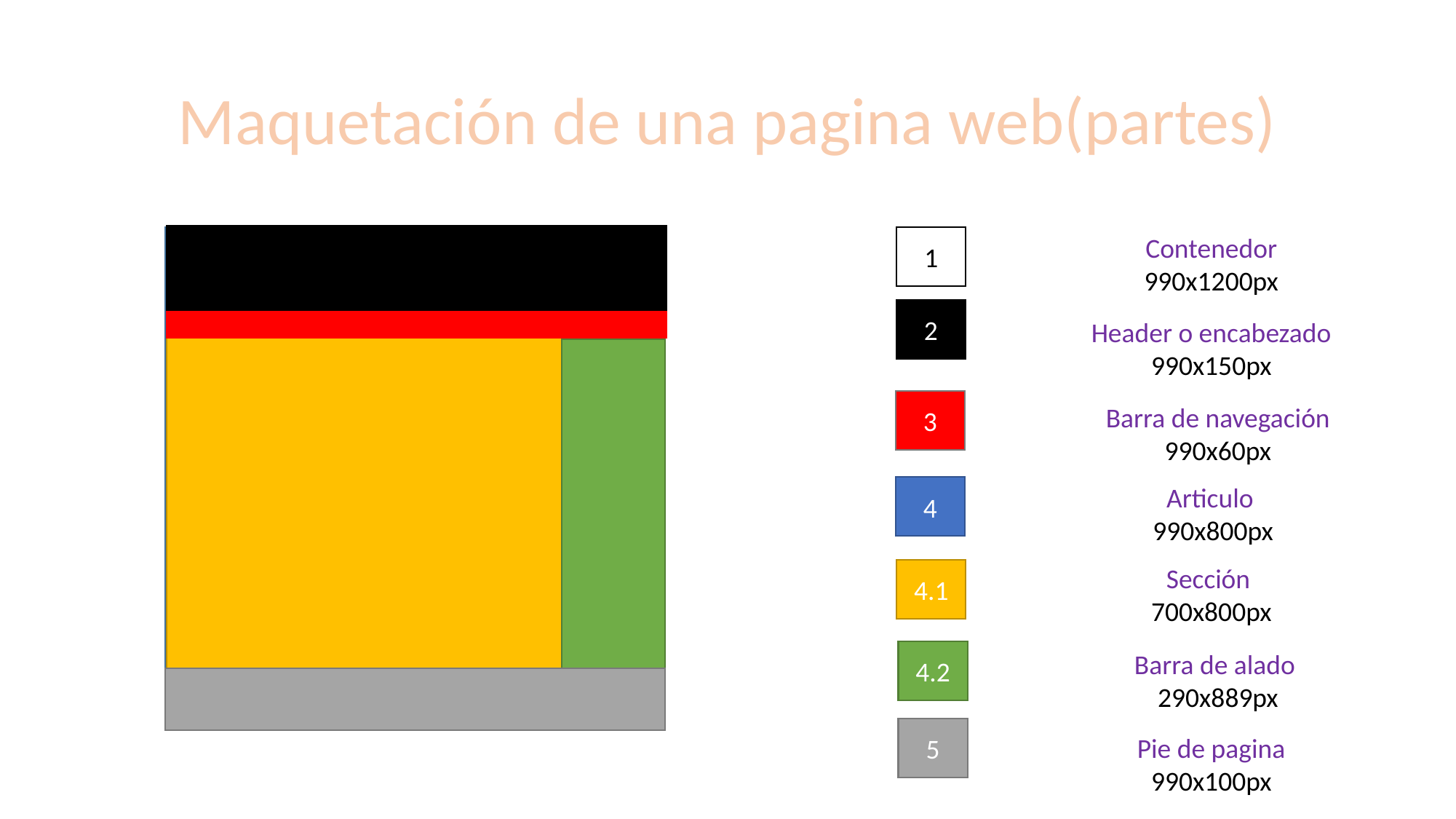

# Maquetación de una pagina web(partes)

Contenedor
990x1200px

1
2
Header o encabezado 990x150px

3
Barra de navegación
990x60px
Articulo
990x800px
4
Sección
700x800px
4.1
4.2
Barra de alado
290x889px

5
Pie de pagina
990x100px